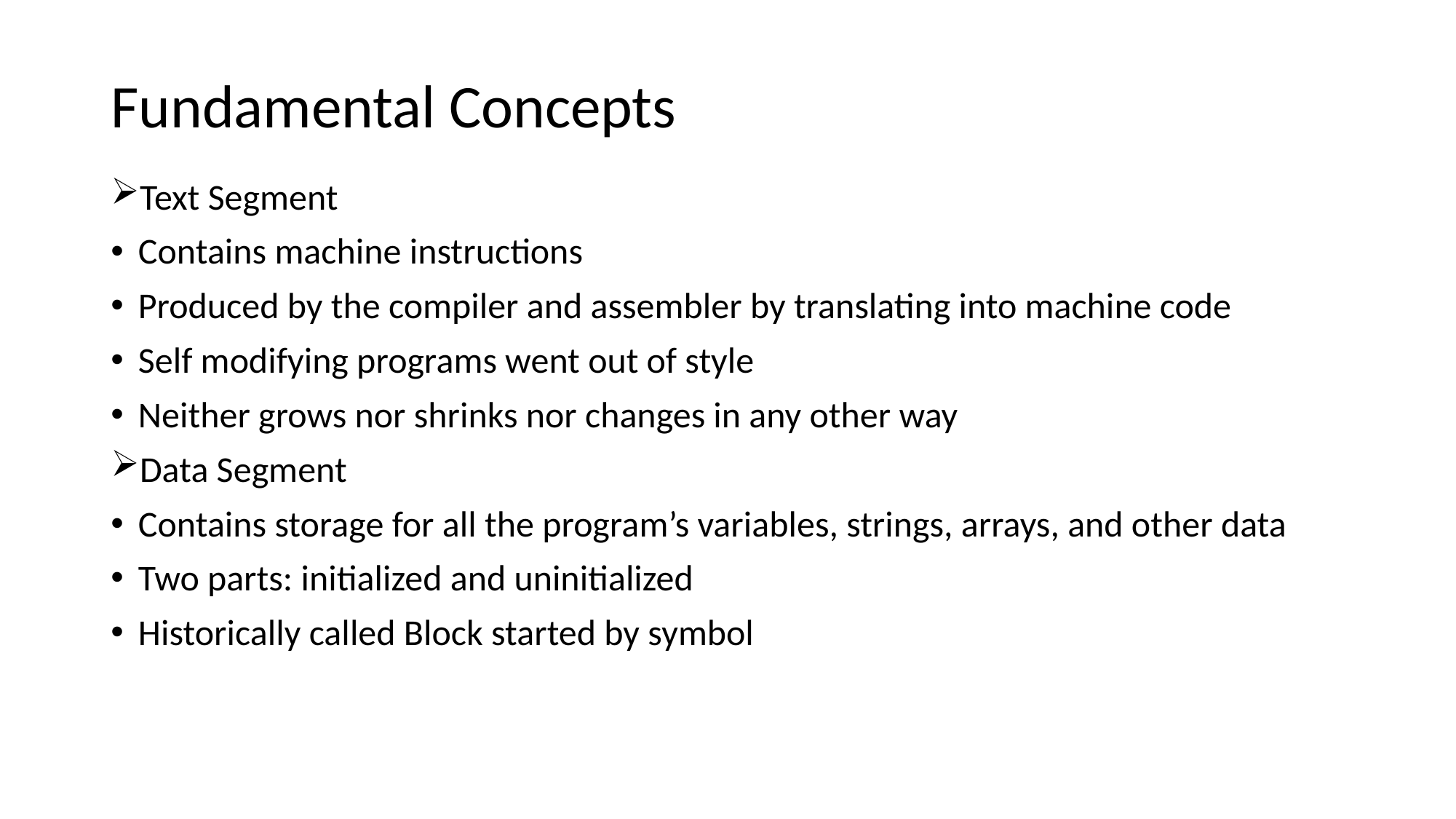

# Fundamental Concepts
Text Segment
Contains machine instructions
Produced by the compiler and assembler by translating into machine code
Self modifying programs went out of style
Neither grows nor shrinks nor changes in any other way
Data Segment
Contains storage for all the program’s variables, strings, arrays, and other data
Two parts: initialized and uninitialized
Historically called Block started by symbol